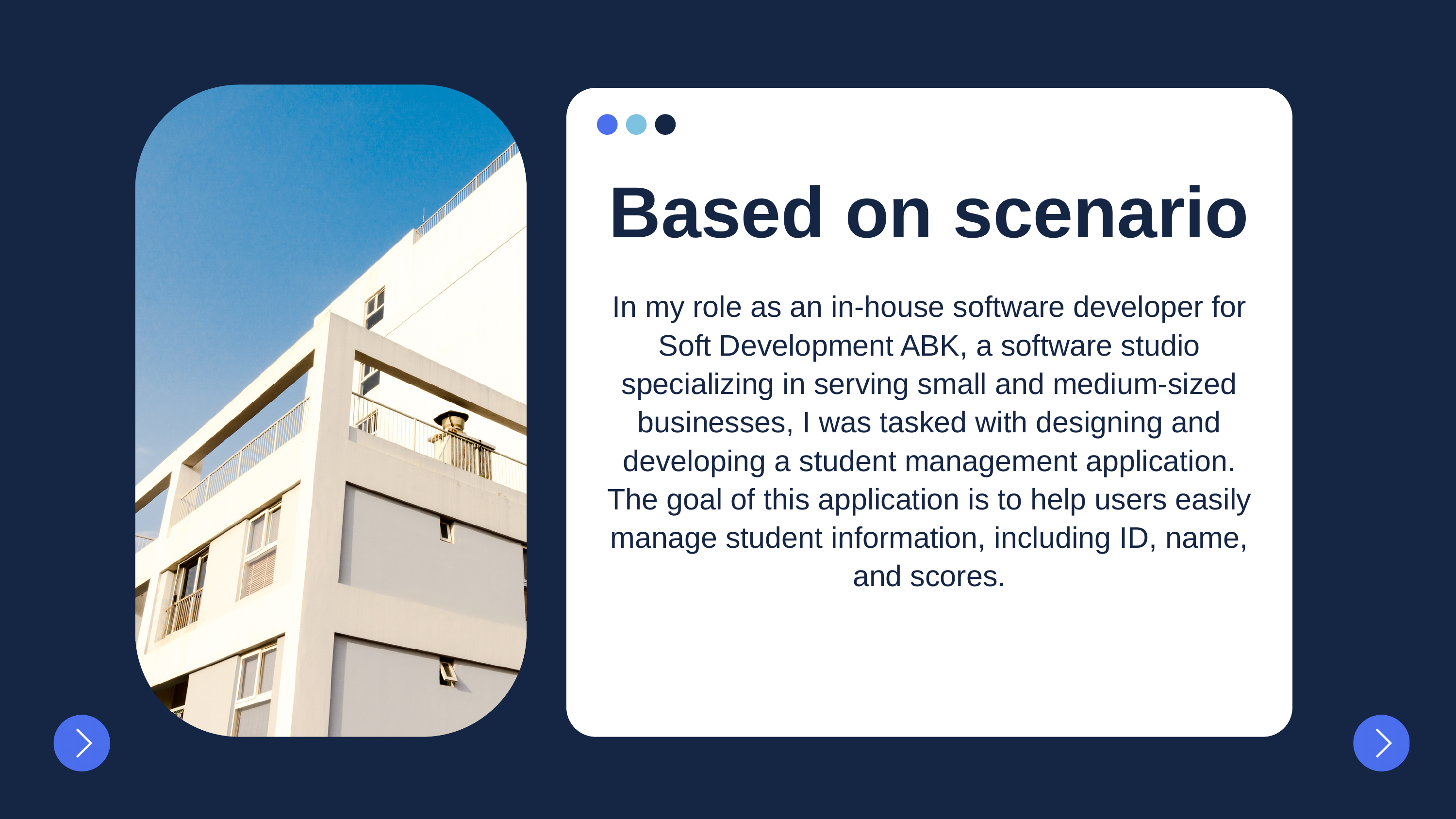

Based on scenario
In my role as an in-house software developer for Soft Development ABK, a software studio specializing in serving small and medium-sized businesses, I was tasked with designing and developing a student management application. The goal of this application is to help users easily manage student information, including ID, name, and scores.